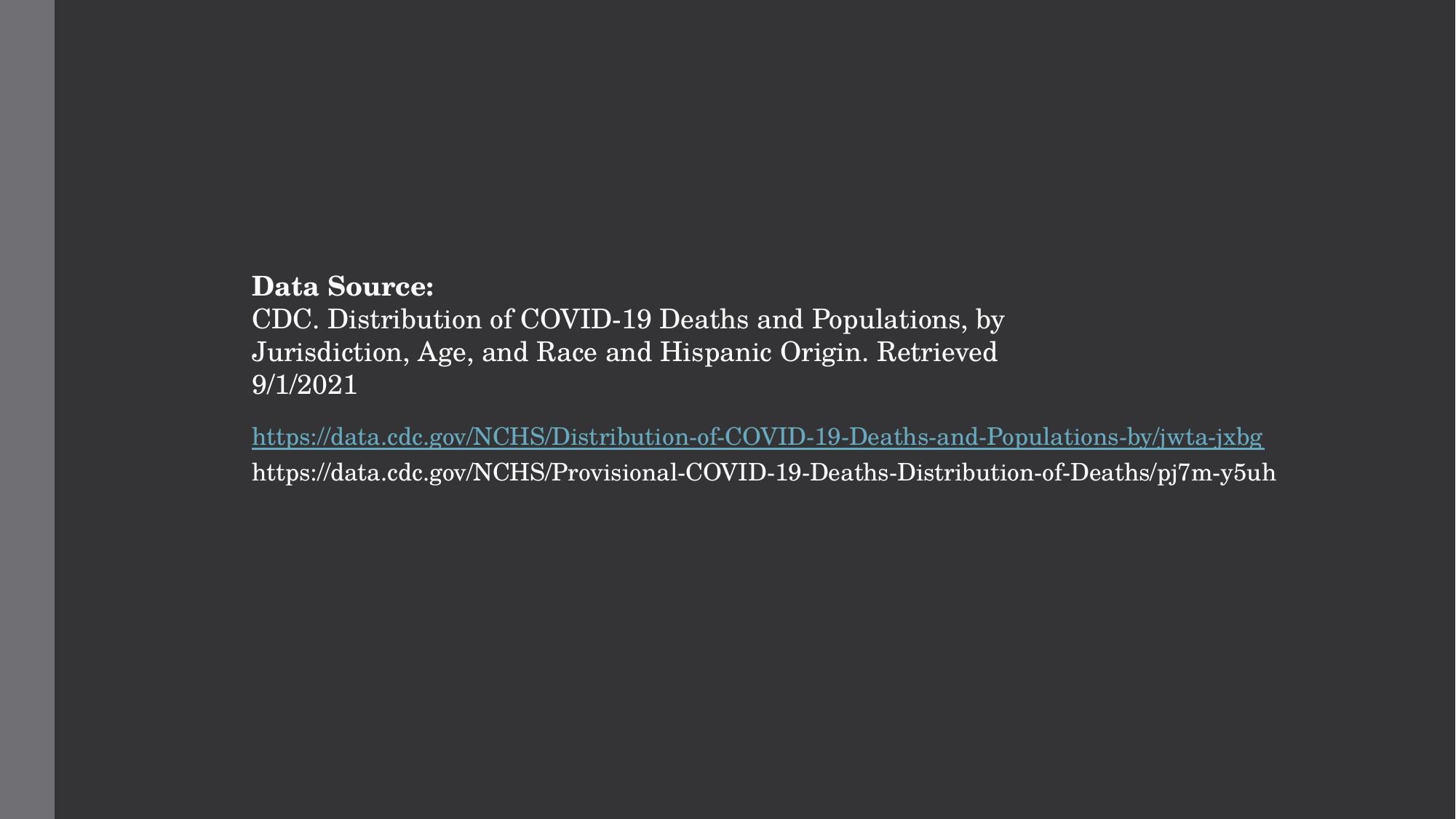

Data Source:
CDC. Distribution of COVID-19 Deaths and Populations, by Jurisdiction, Age, and Race and Hispanic Origin. Retrieved 9/1/2021
https://data.cdc.gov/NCHS/Distribution-of-COVID-19-Deaths-and-Populations-by/jwta-jxbg
https://data.cdc.gov/NCHS/Provisional-COVID-19-Deaths-Distribution-of-Deaths/pj7m-y5uh